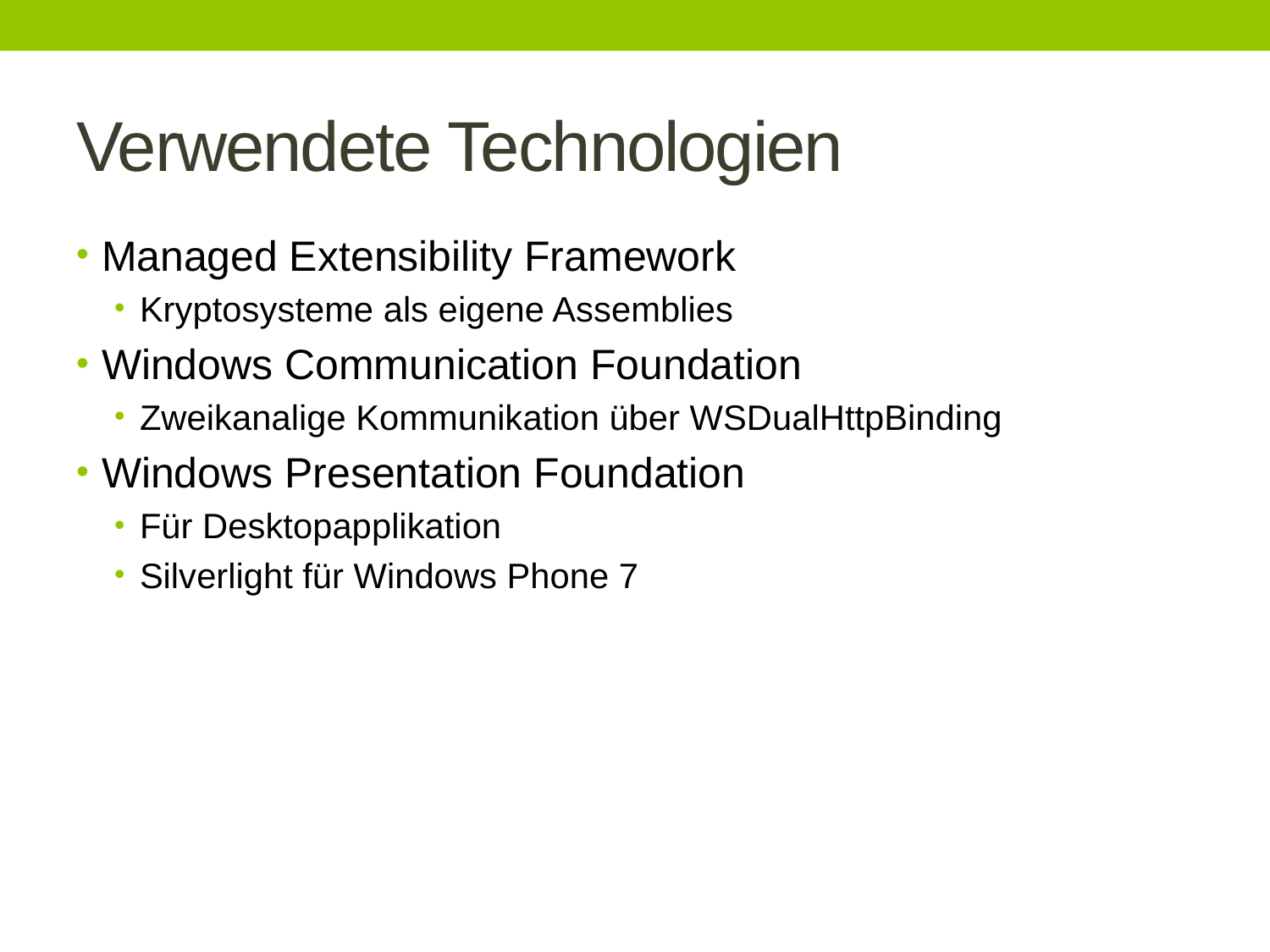

# Verwendete Technologien
Managed Extensibility Framework
Kryptosysteme als eigene Assemblies
Windows Communication Foundation
Zweikanalige Kommunikation über WSDualHttpBinding
Windows Presentation Foundation
Für Desktopapplikation
Silverlight für Windows Phone 7